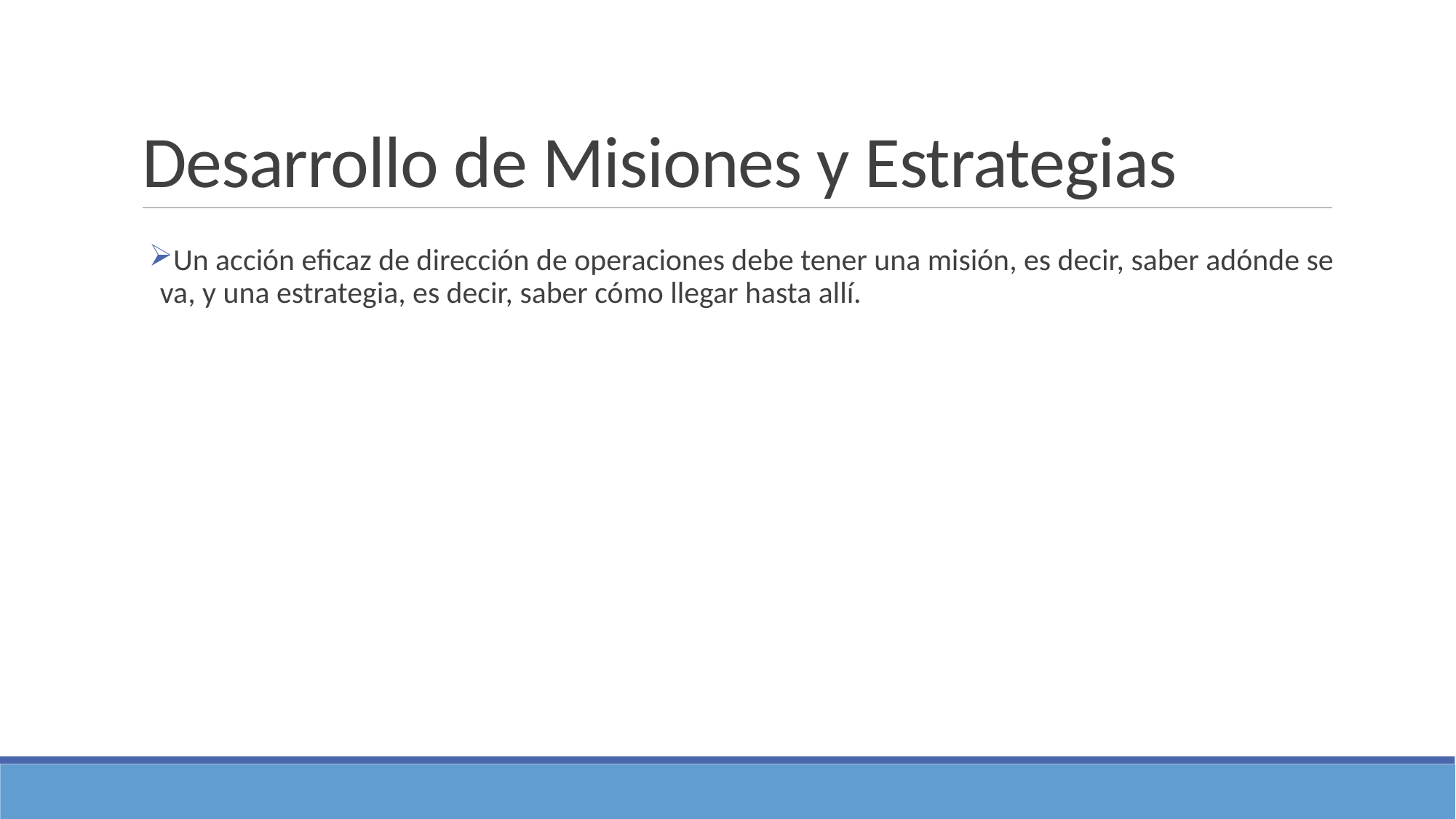

# Desarrollo de Misiones y Estrategias

Un acción eficaz de dirección de operaciones debe tener una misión, es decir, saber adónde se va, y una estrategia, es decir, saber cómo llegar hasta allí.